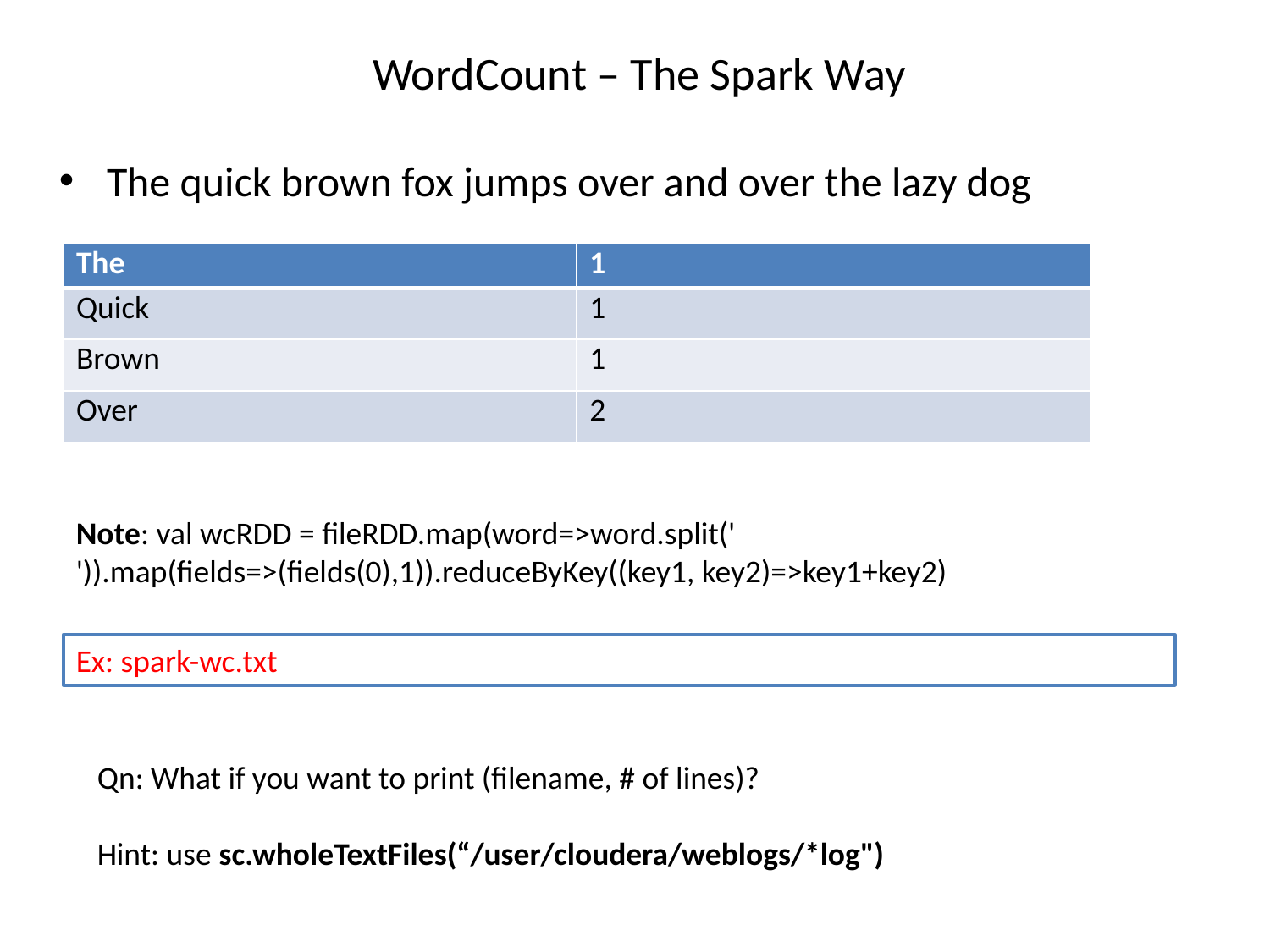

# WordCount – The Spark Way
The quick brown fox jumps over and over the lazy dog
| The | 1 |
| --- | --- |
| Quick | 1 |
| Brown | 1 |
| Over | 2 |
Note: val wcRDD = fileRDD.map(word=>word.split(' ')).map(fields=>(fields(0),1)).reduceByKey((key1, key2)=>key1+key2)

Ex: spark-wc.txt
Qn: What if you want to print (filename, # of lines)?

Hint: use sc.wholeTextFiles(“/user/cloudera/weblogs/*log")